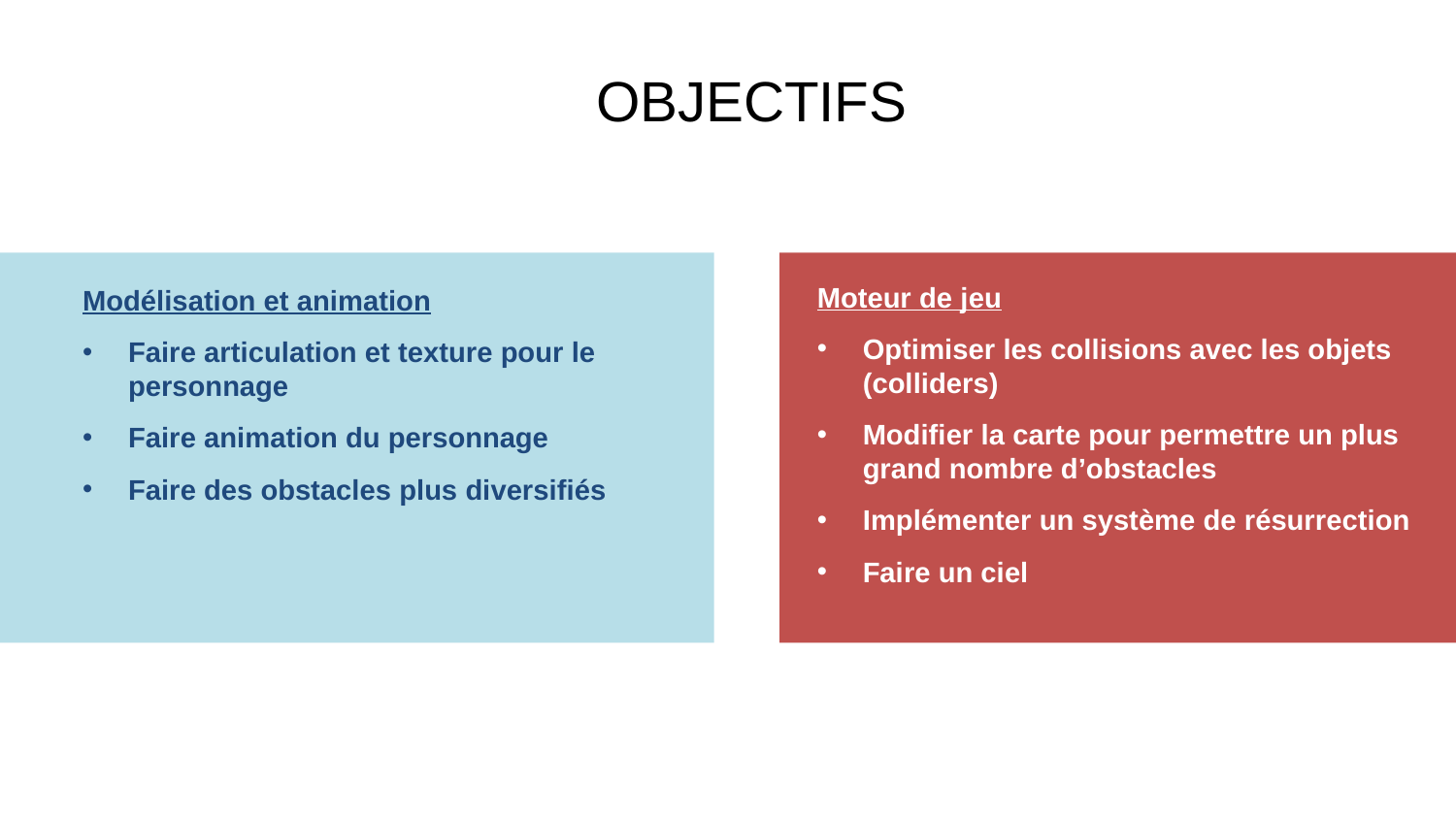

OBJECTIFS

Moteur de jeu
Optimiser les collisions avec les objets (colliders)
Modifier la carte pour permettre un plus grand nombre d’obstacles
Implémenter un système de résurrection
Faire un ciel

Modélisation et animation
Faire articulation et texture pour le personnage
Faire animation du personnage
Faire des obstacles plus diversifiés